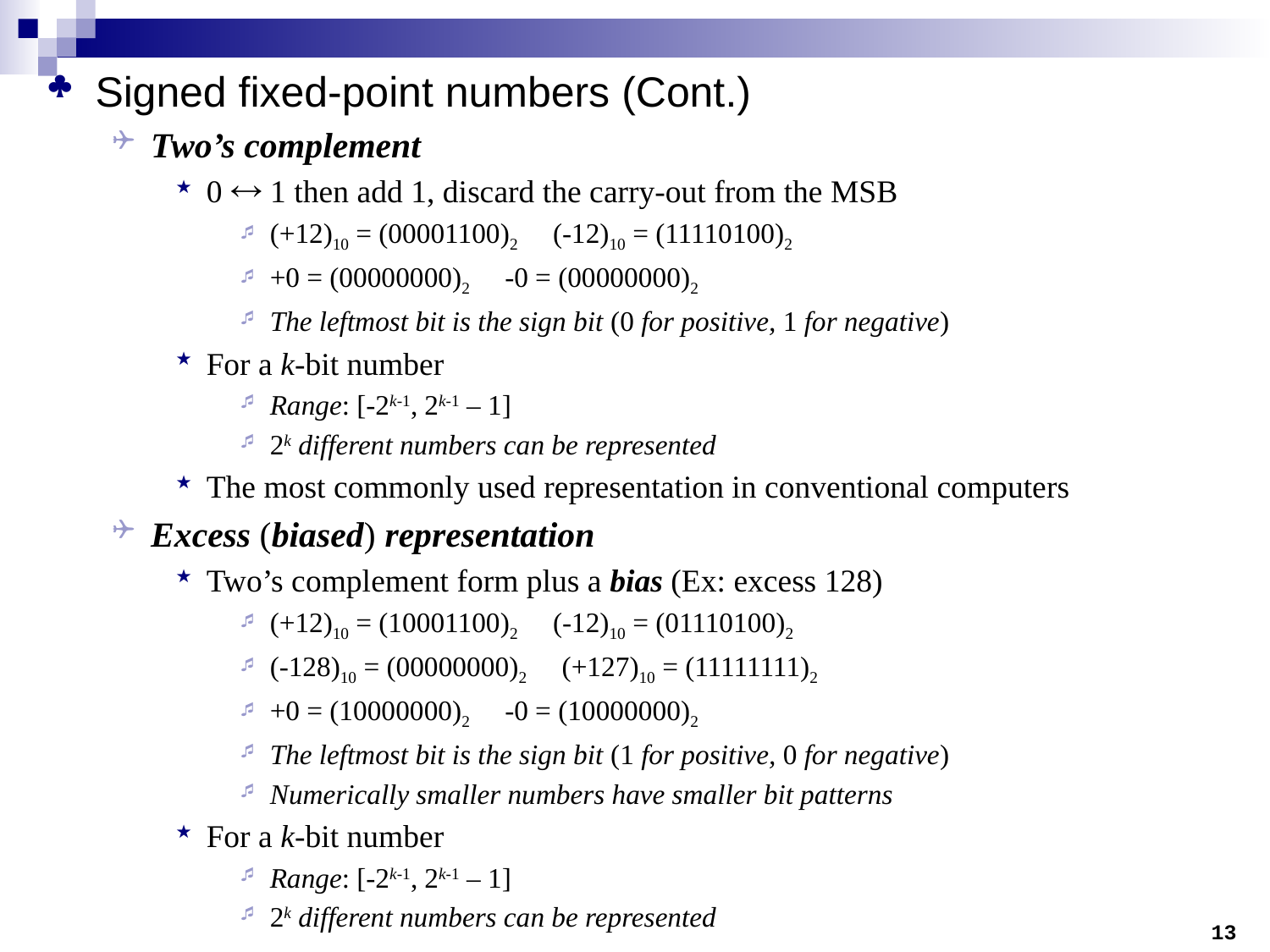

Signed fixed-point numbers (Cont.)
Two’s complement
0 ↔ 1 then add 1, discard the carry-out from the MSB
(+12)10 = (00001100)2     (-12)10 = (11110100)2
+0 = (00000000)2     -0 = (00000000)2
The leftmost bit is the sign bit (0 for positive, 1 for negative)
For a k-bit number
Range: [-2k-1, 2k-1 – 1]
2k different numbers can be represented
The most commonly used representation in conventional computers
Excess (biased) representation
Two’s complement form plus a bias (Ex: excess 128)
(+12)10 = (10001100)2     (-12)10 = (01110100)2
(-128)10 = (00000000)2     (+127)10 = (11111111)2
+0 = (10000000)2     -0 = (10000000)2
The leftmost bit is the sign bit (1 for positive, 0 for negative)
Numerically smaller numbers have smaller bit patterns
For a k-bit number
Range: [-2k-1, 2k-1 – 1]
2k different numbers can be represented
13